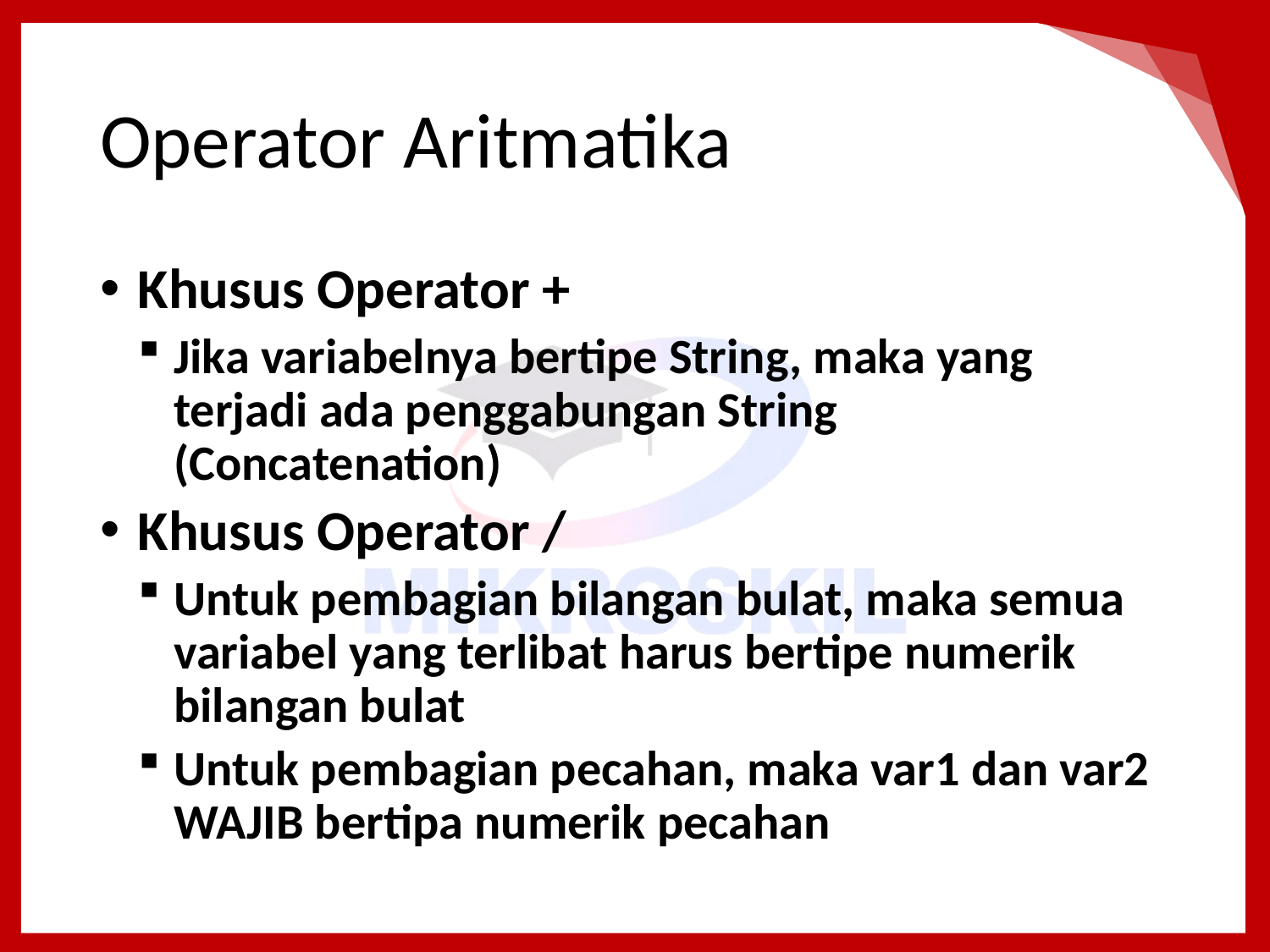

# Operator Aritmatika
Khusus Operator +
Jika variabelnya bertipe String, maka yang terjadi ada penggabungan String (Concatenation)
Khusus Operator /
Untuk pembagian bilangan bulat, maka semua variabel yang terlibat harus bertipe numerik bilangan bulat
Untuk pembagian pecahan, maka var1 dan var2 WAJIB bertipa numerik pecahan